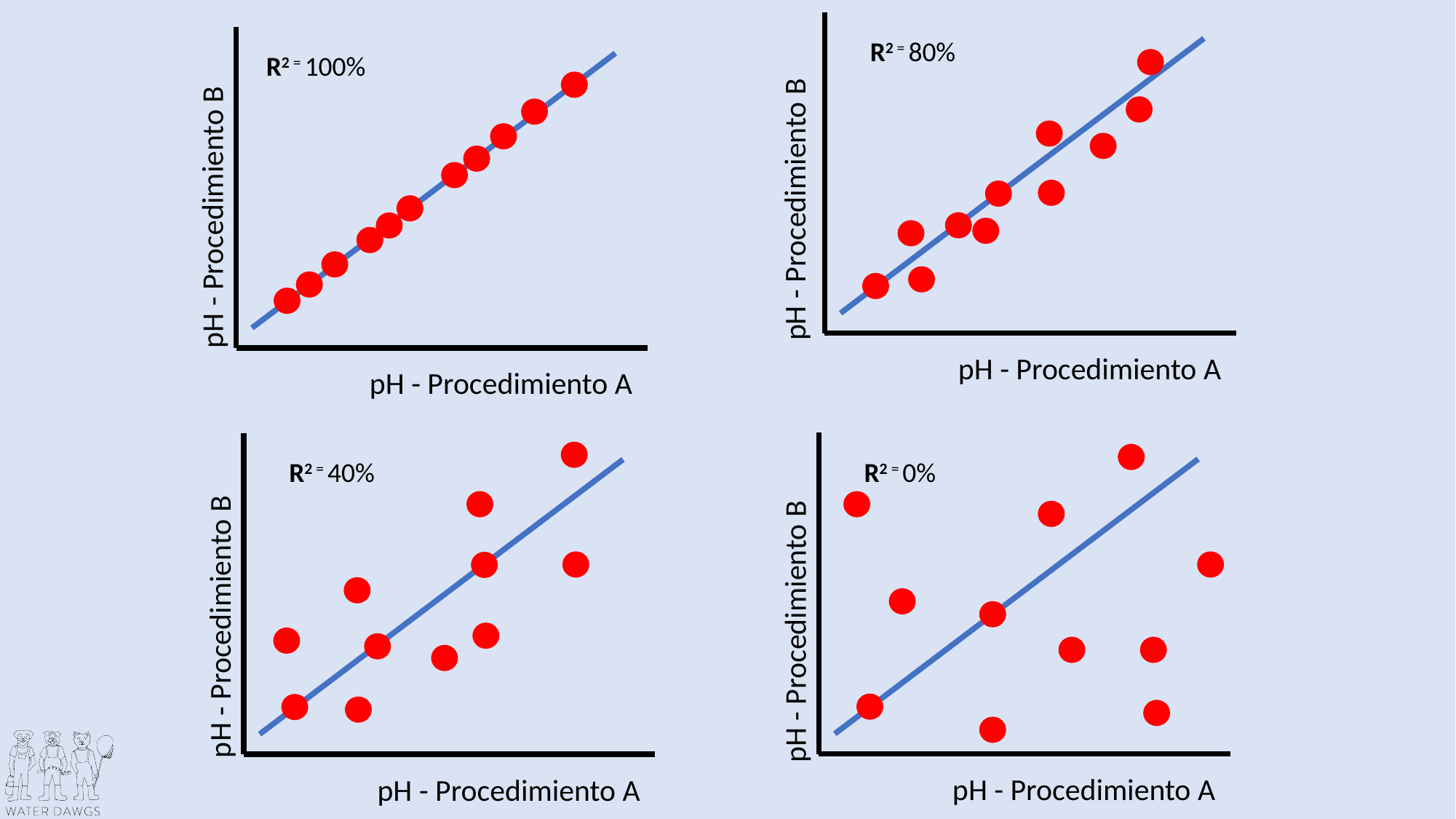

R2 = 100%

pH - Procedimiento B

pH - Procedimiento A
R2 = 80%

pH - Procedimiento B

pH - Procedimiento A

R2 = 0%
R2 = 40%

pH - Procedimiento B

pH - Procedimiento B

pH - Procedimiento A
pH - Procedimiento A